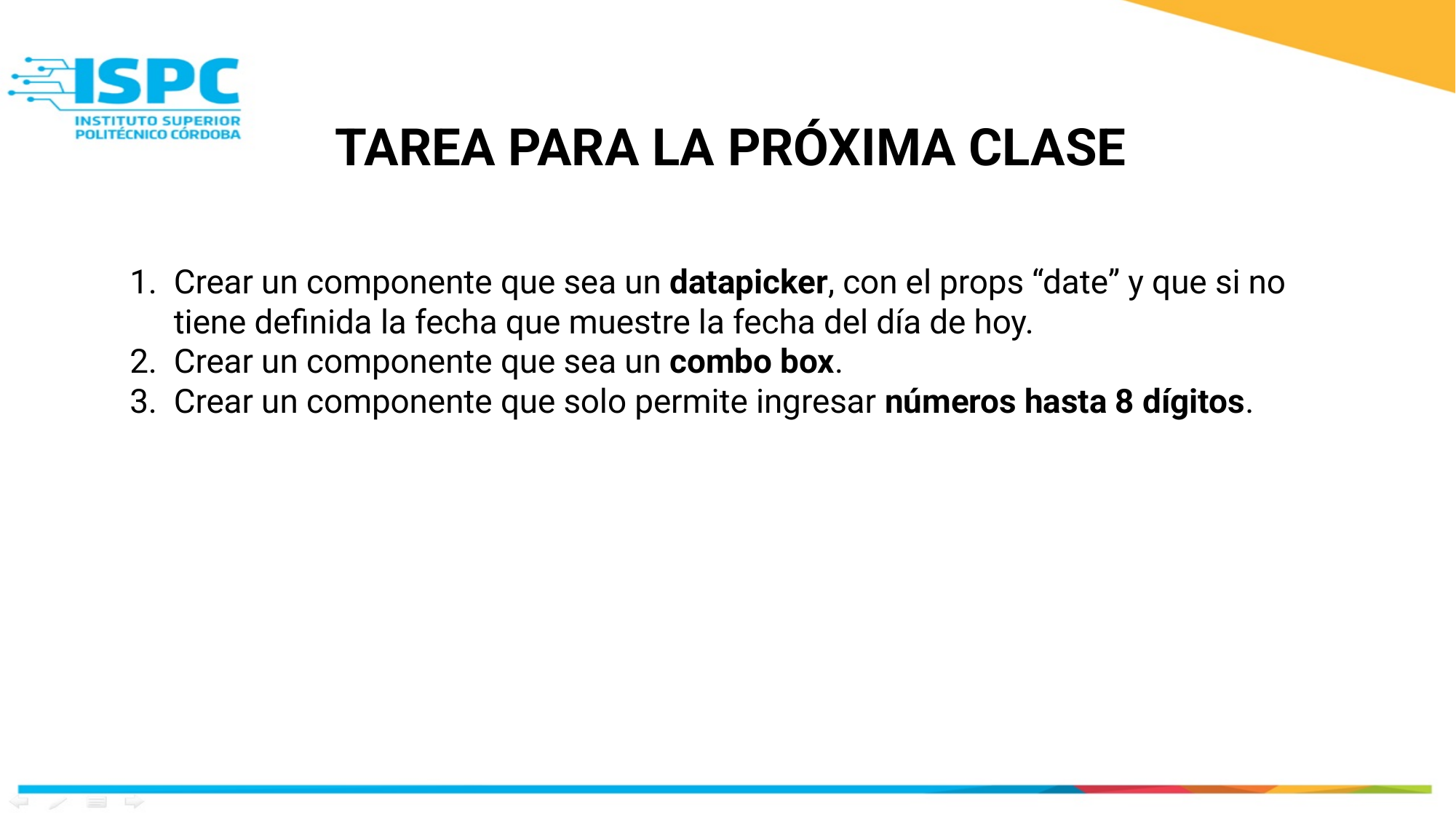

# TAREA PARA LA PRÓXIMA CLASE
Crear un componente que sea un datapicker, con el props “date” y que si no tiene definida la fecha que muestre la fecha del día de hoy.
Crear un componente que sea un combo box.
Crear un componente que solo permite ingresar números hasta 8 dígitos.